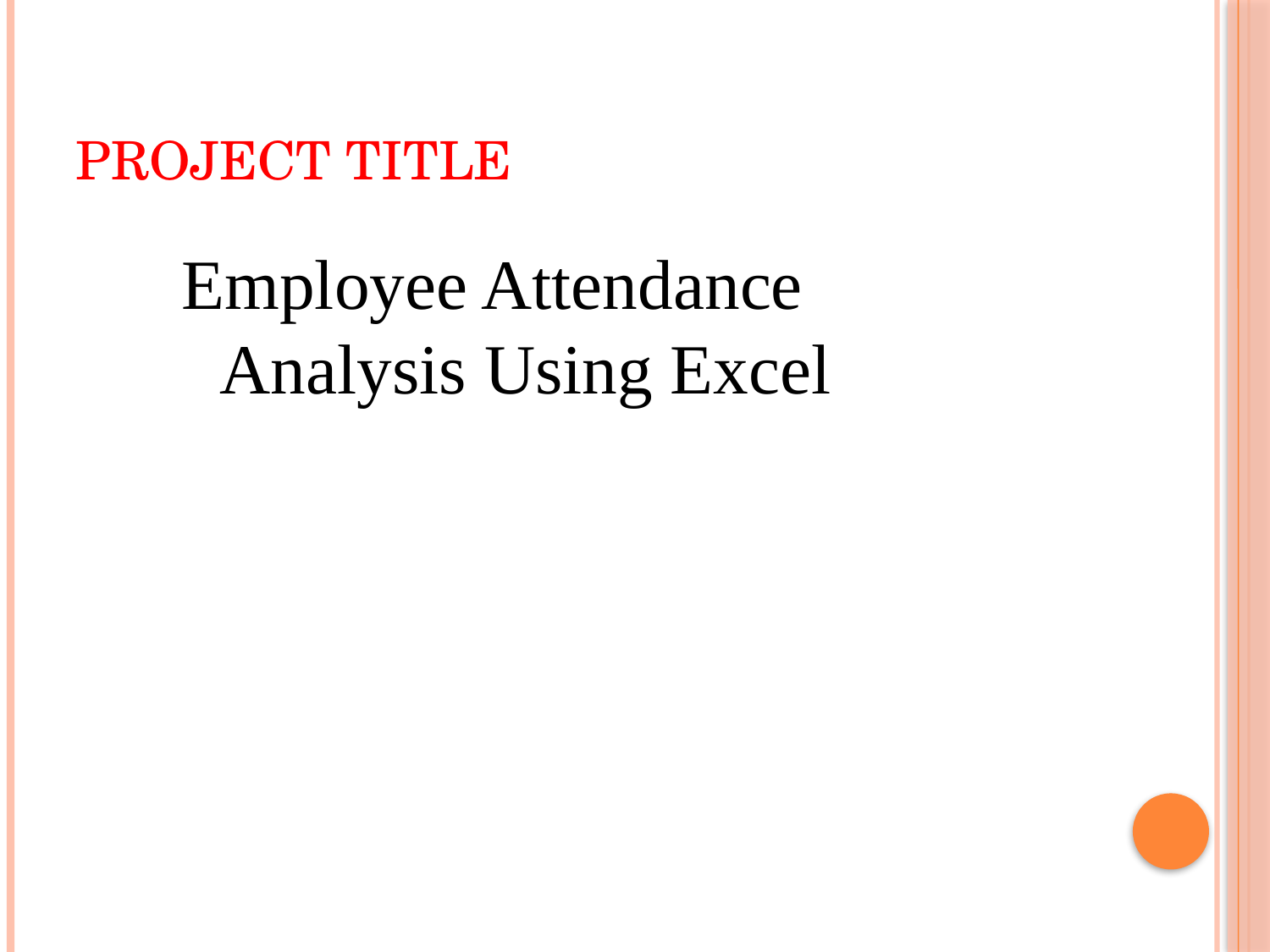

# PROJECT TITLE
Employee Attendance Analysis Using Excel